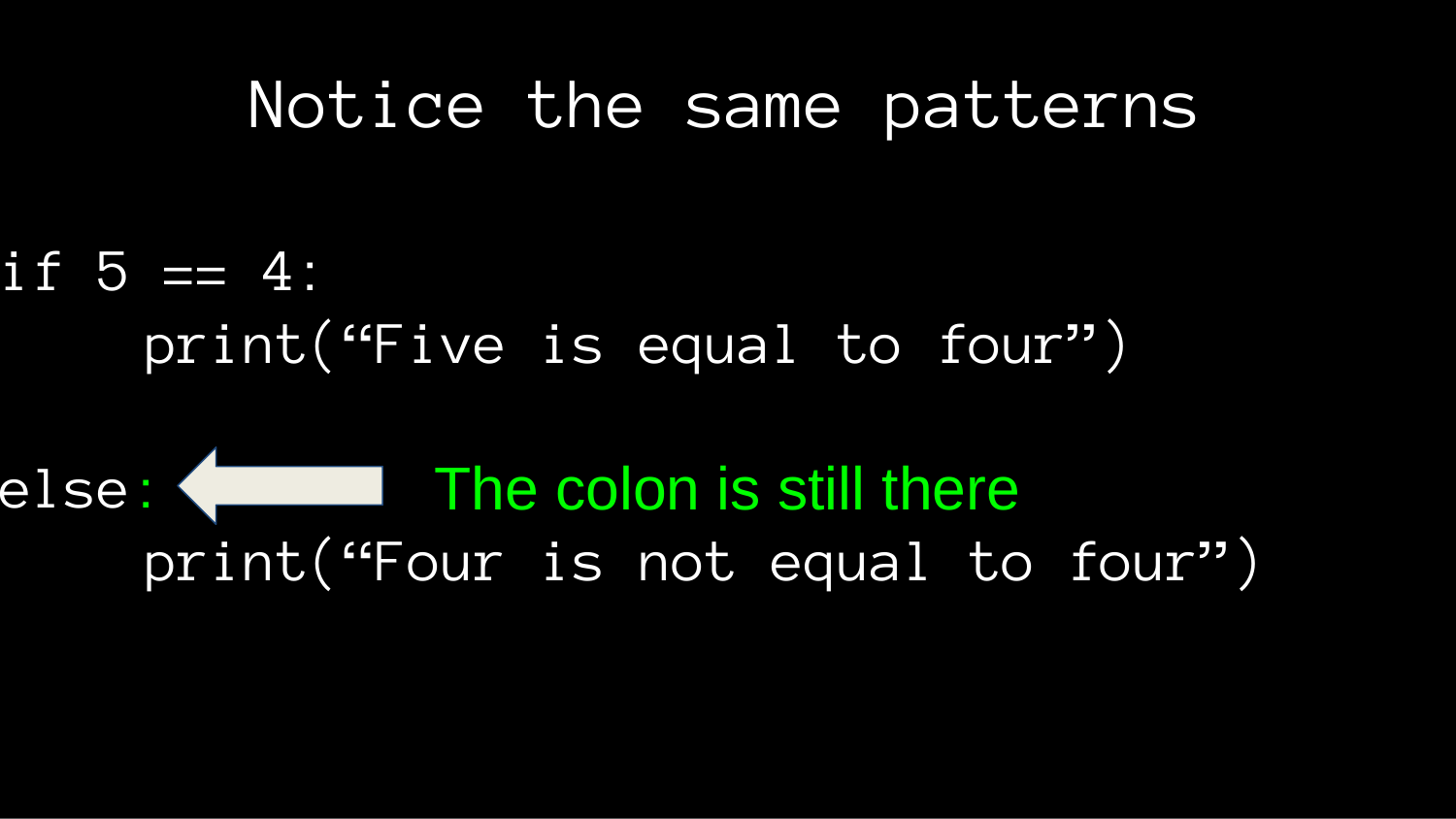

# Notice the same patterns

if 5 == 4:
	print(“Five is equal to four”)

else:
	print(“Four is not equal to four”)

The colon is still there